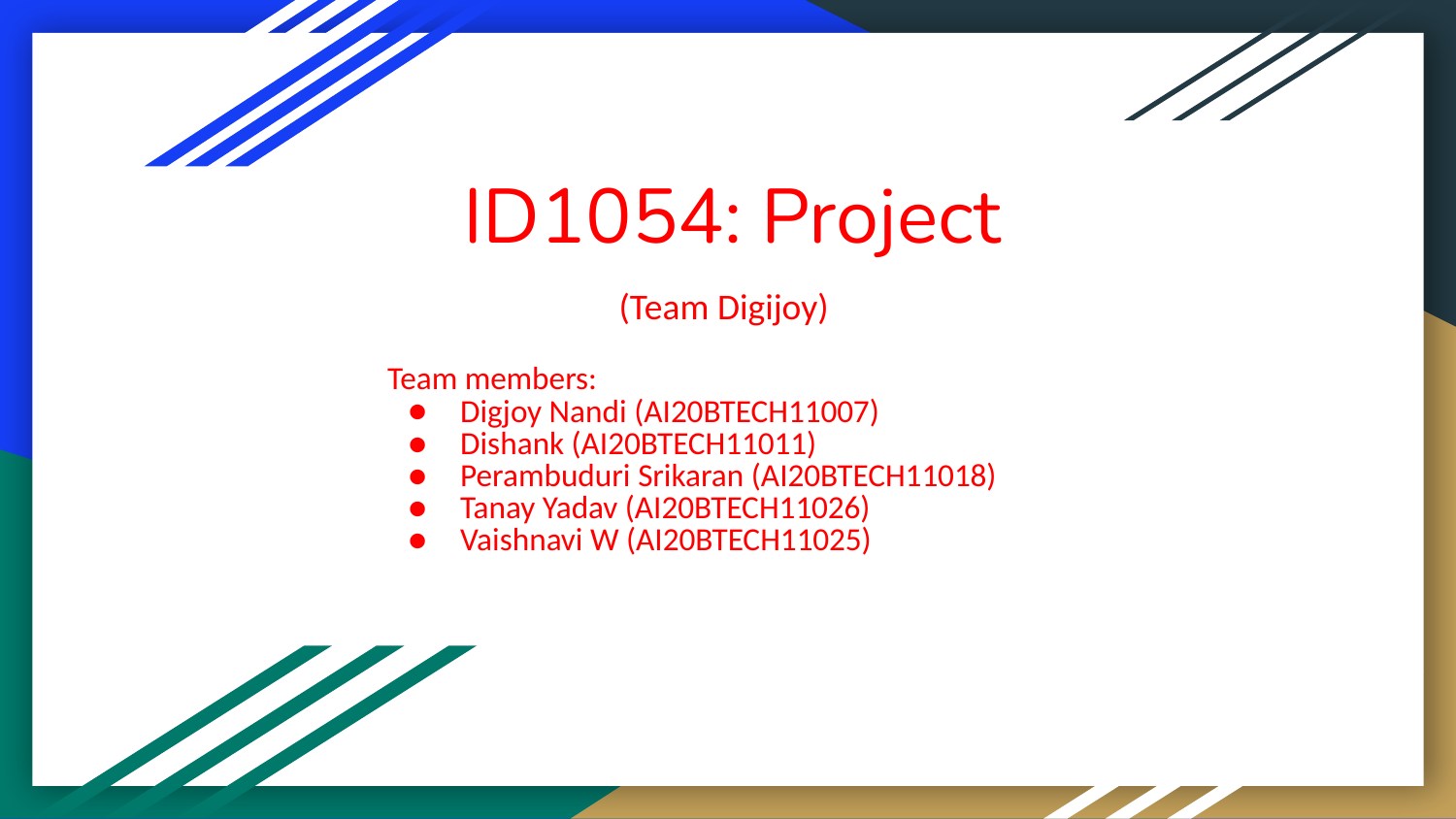

# ID1054: Project
(Team Digijoy)

Team members:
Digjoy Nandi (AI20BTECH11007)
Dishank (AI20BTECH11011)
Perambuduri Srikaran (AI20BTECH11018)
Tanay Yadav (AI20BTECH11026)
Vaishnavi W (AI20BTECH11025)